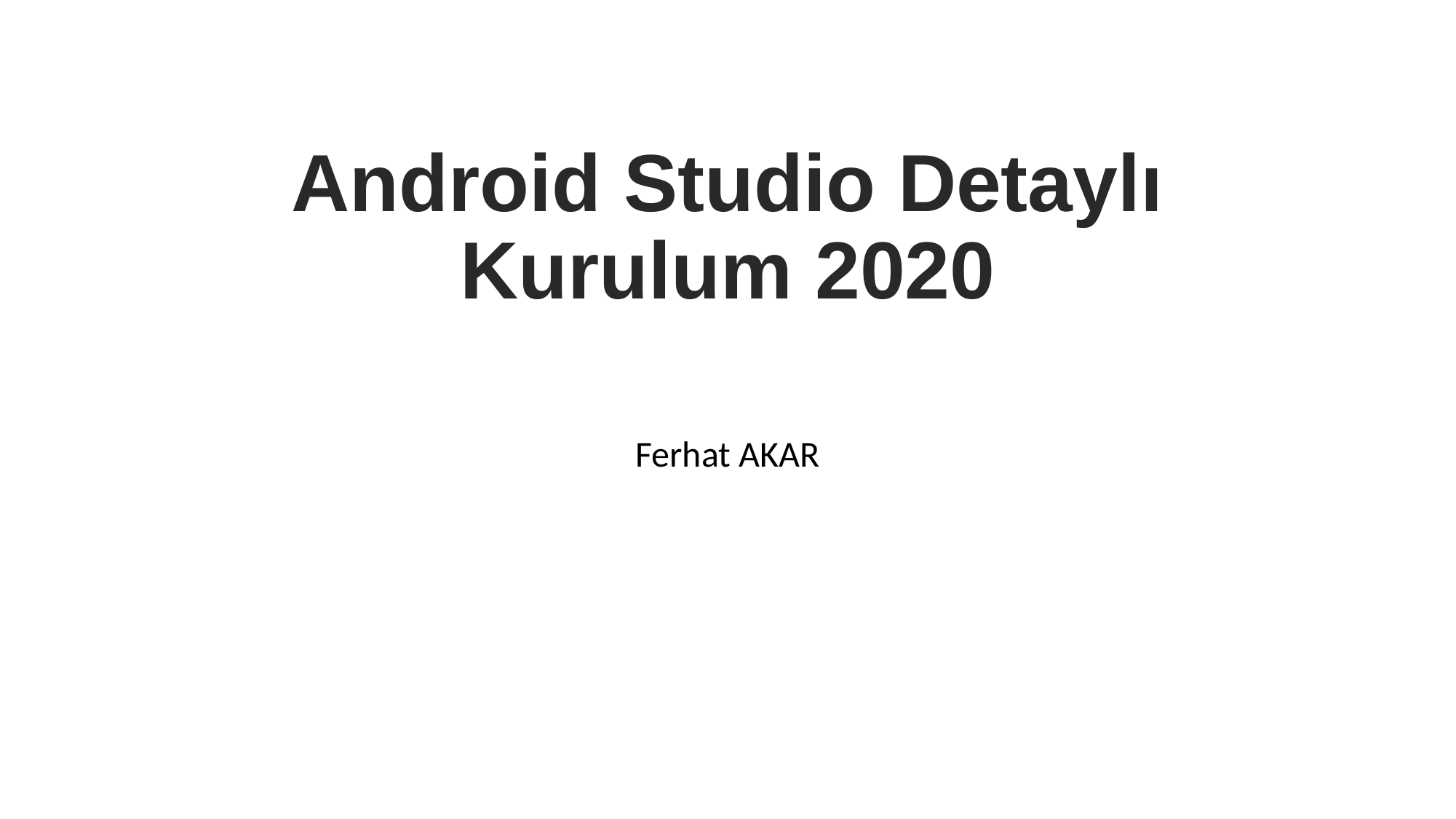

# Android Studio Detaylı Kurulum 2020
Ferhat AKAR